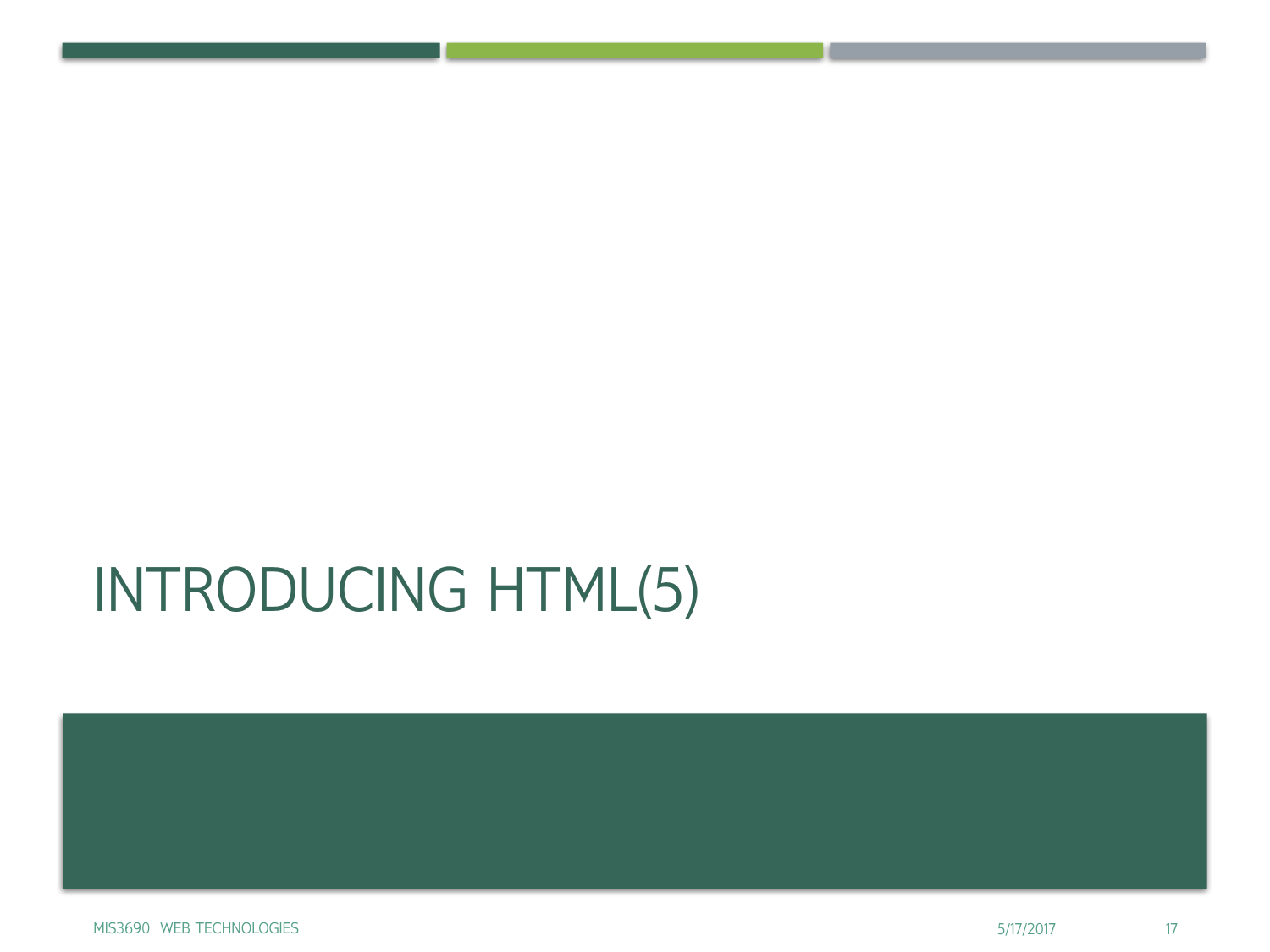

# Introducing HTML(5)

MIS3690  Web Technologies
5/17/2017
17